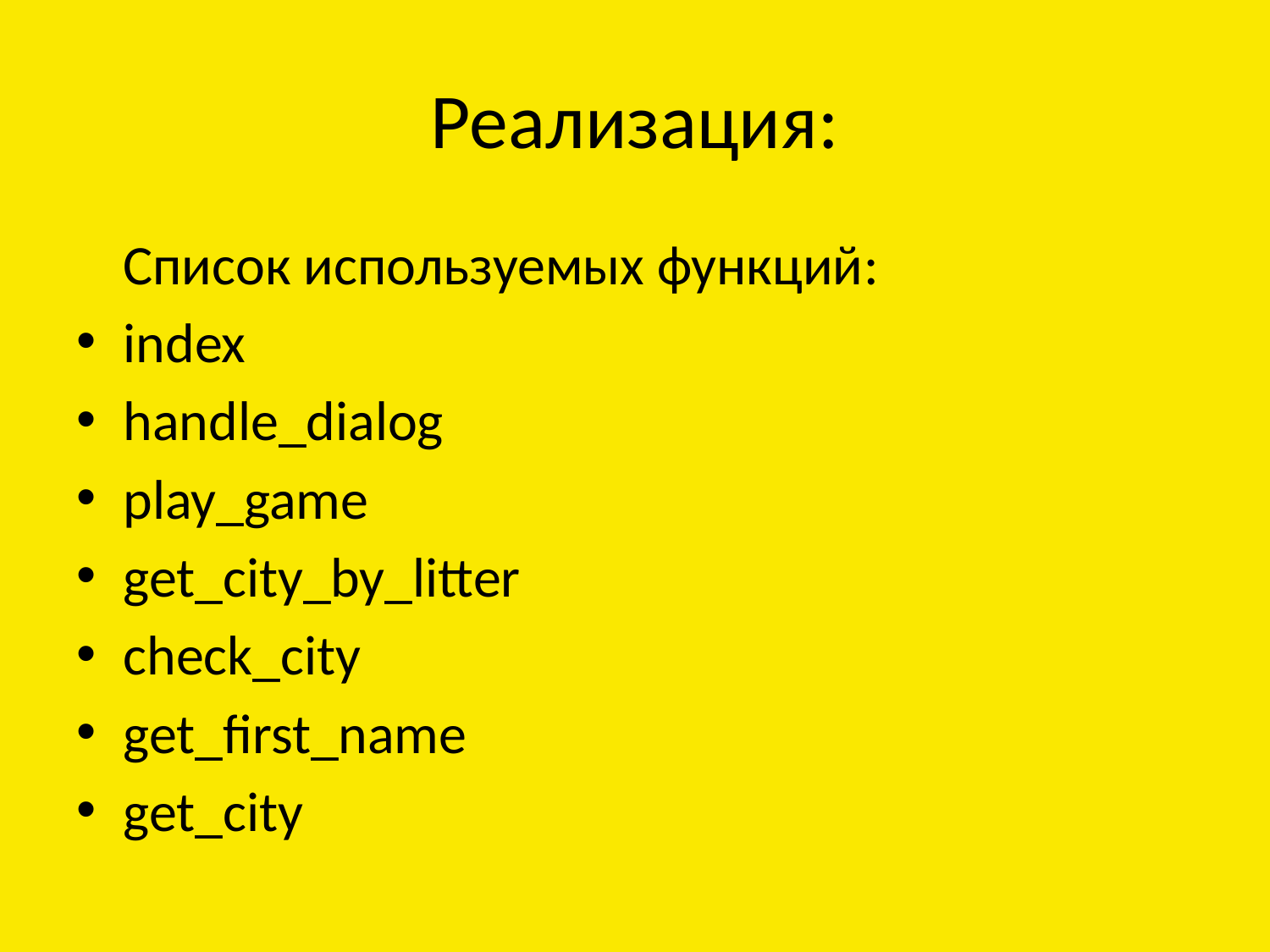

# Реализация:
	Список используемых функций:
index
handle_dialog
play_game
get_city_by_litter
check_city
get_first_name
get_city